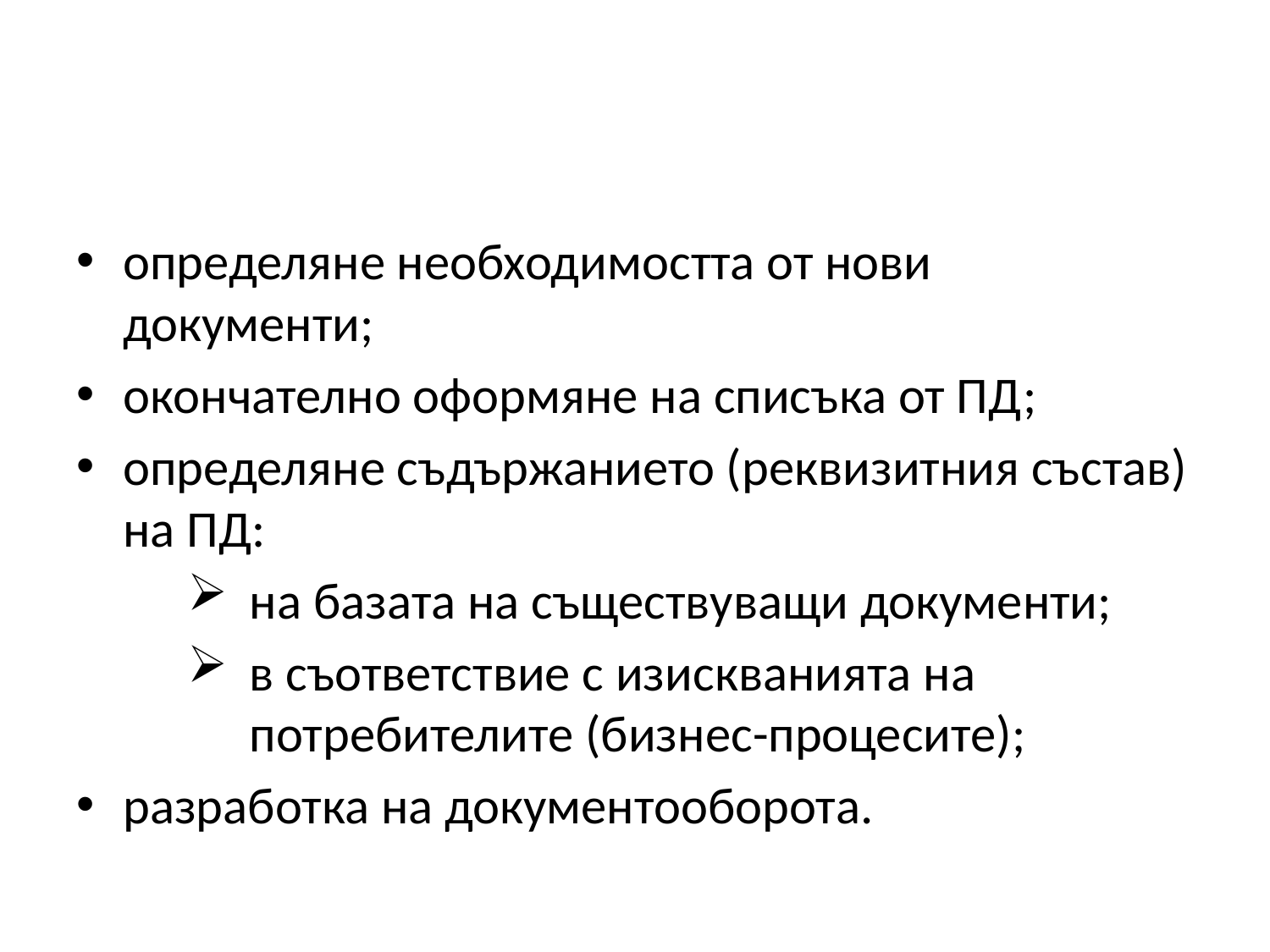

определяне необходимостта от нови документи;
окончателно оформяне на списъка от ПД;
определяне съдържанието (реквизитния състав) на ПД:
на базата на съществуващи документи;
в съответствие с изискванията на потребителите (бизнес-процесите);
разработка на документооборота.